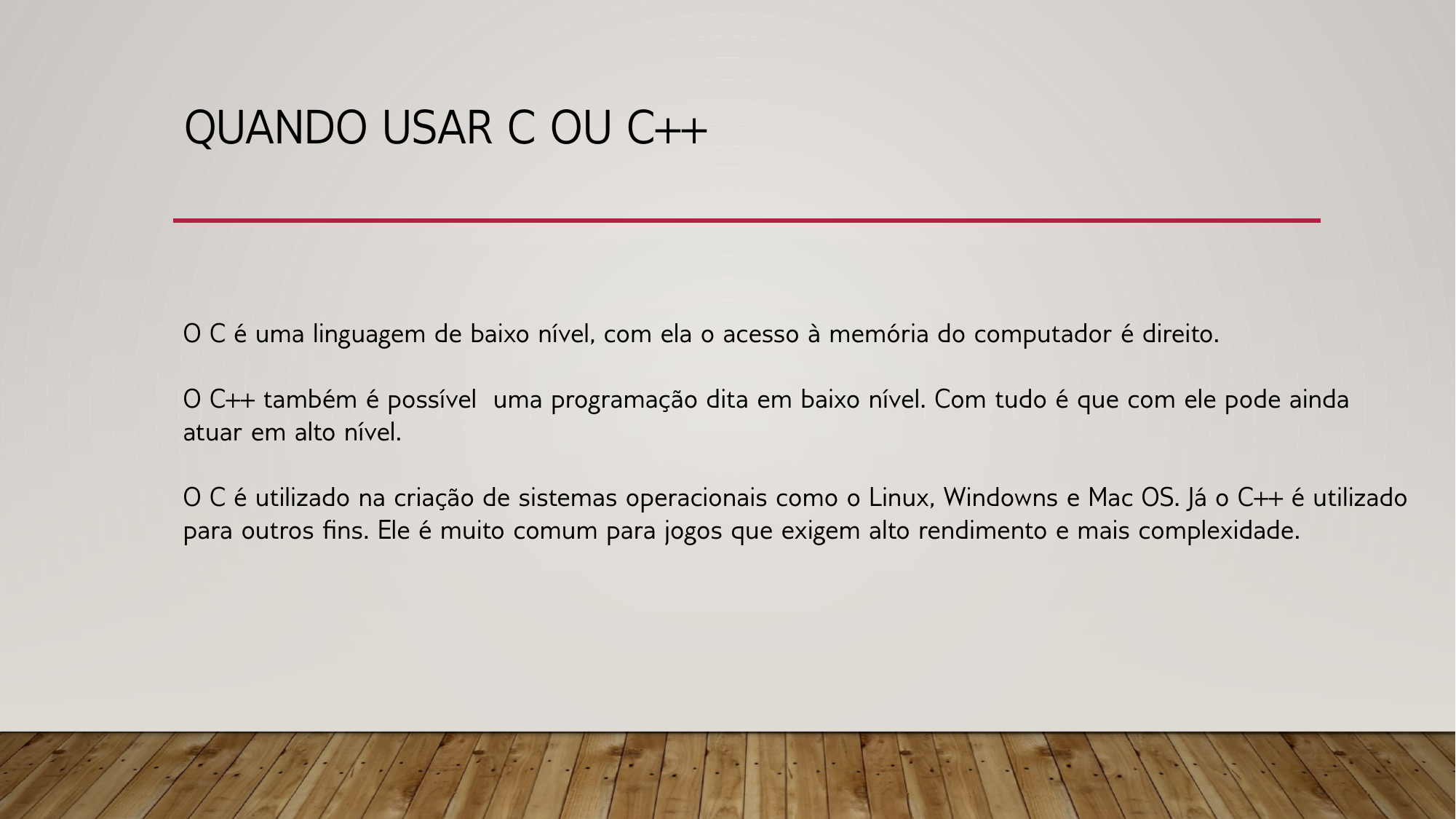

# Quando usar C ou C++
O C é uma linguagem de baixo nível, com ela o acesso à memória do computador é direito.

O C++ também é possível  uma programação dita em baixo nível. Com tudo é que com ele pode ainda
atuar em alto nível.

O C é utilizado na criação de sistemas operacionais como o Linux, Windowns e Mac OS. Já o C++ é utilizado
para outros fins. Ele é muito comum para jogos que exigem alto rendimento e mais complexidade.